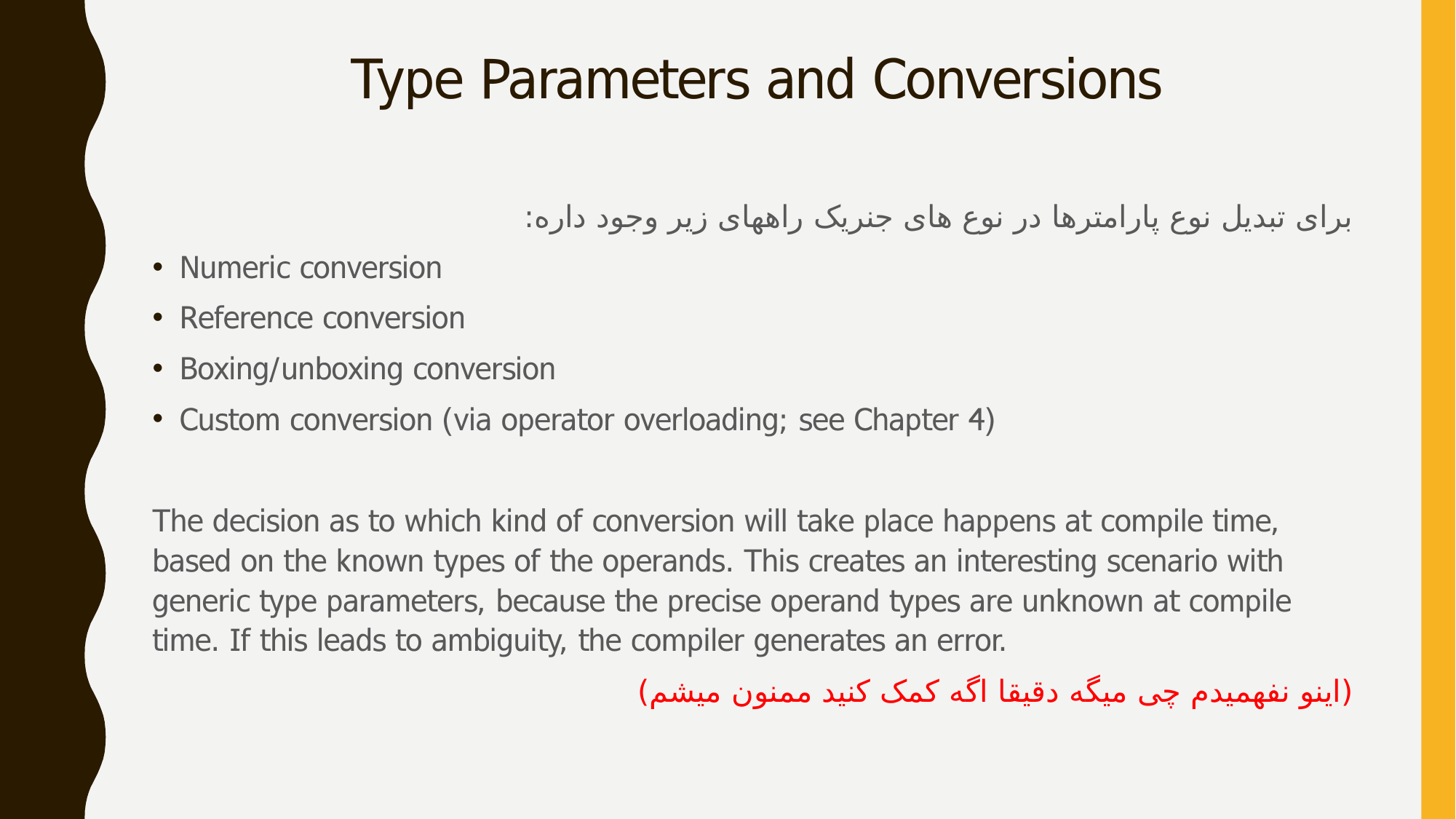

# Type Parameters and Conversions
برای تبدیل نوع پارامترها در نوع های جنریک راههای زیر وجود داره:
Numeric conversion
Reference conversion
Boxing/unboxing conversion
Custom conversion (via operator overloading; see Chapter 4)

The decision as to which kind of conversion will take place happens at compile time, based on the known types of the operands. This creates an interesting scenario with generic type parameters, because the precise operand types are unknown at compile time. If this leads to ambiguity, the compiler generates an error.
(اینو نفهمیدم چی میگه دقیقا اگه کمک کنید ممنون میشم)